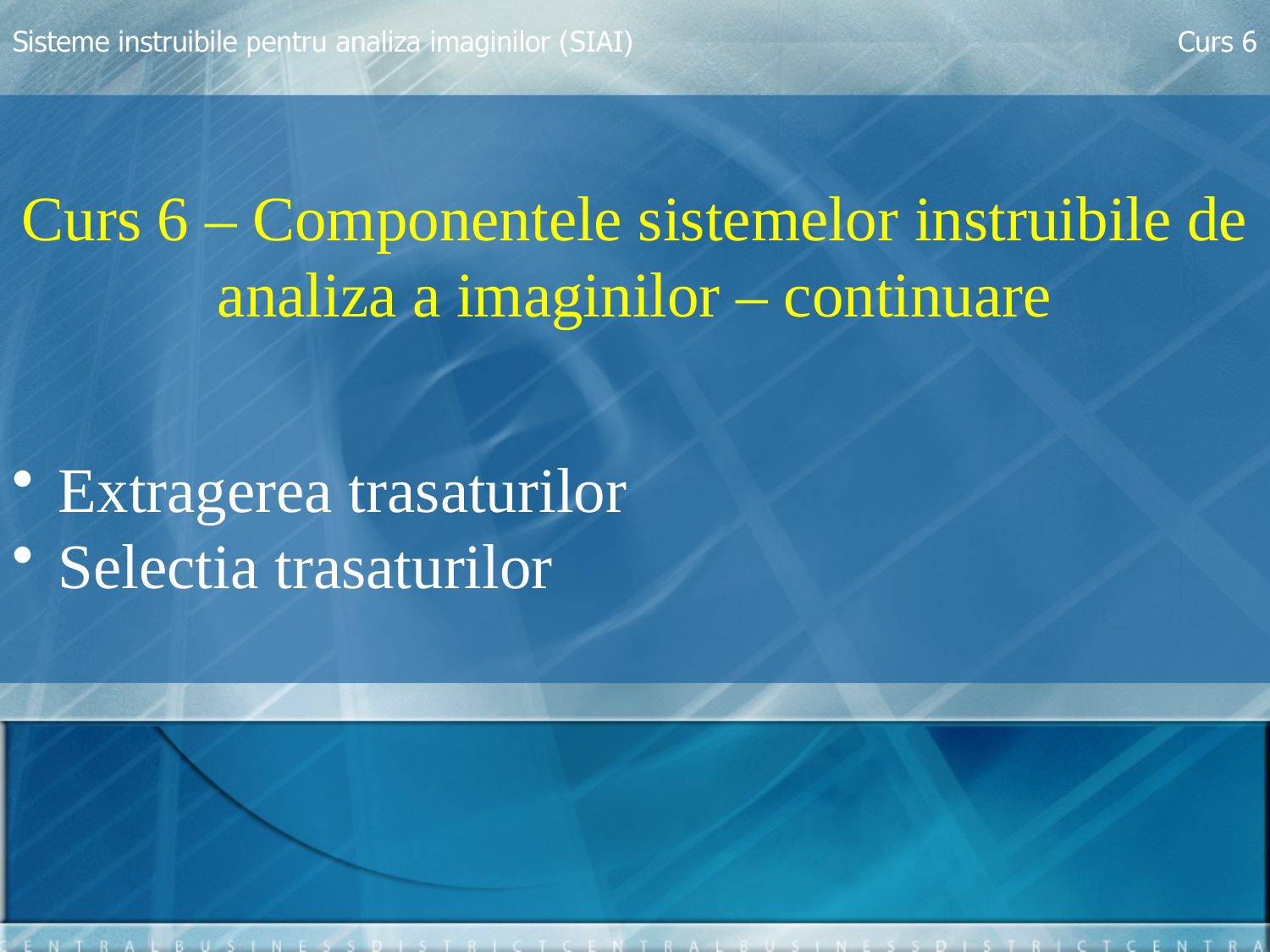

Sisteme instruibile pentru analiza imaginilor (SIAI)
Curs 6

Curs 6 – Componentele sistemelor instruibile de analiza a imaginilor – continuare

 Extragerea trasaturilor
 Selectia trasaturilor